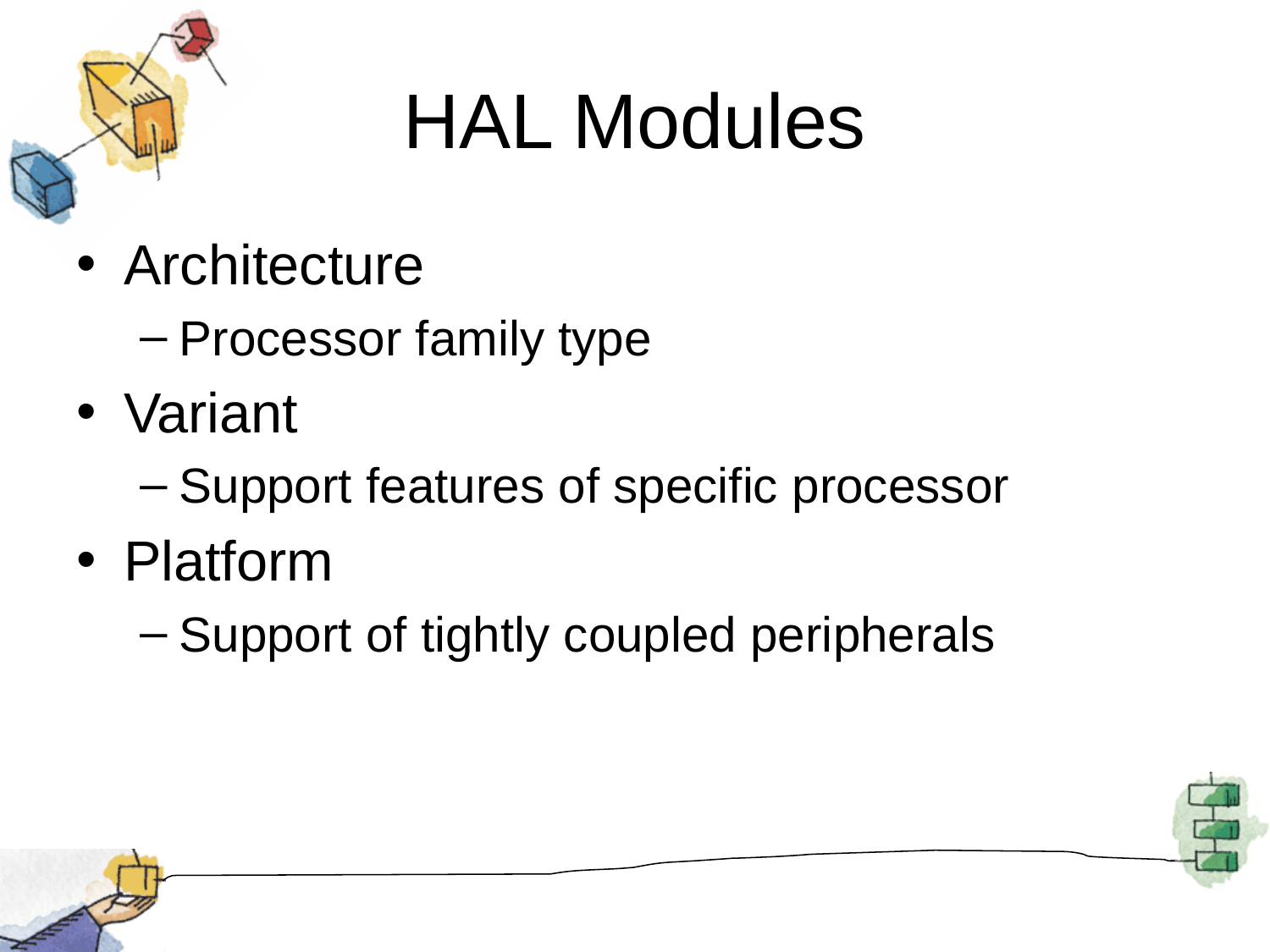

# HAL Modules
Architecture
Processor family type
Variant
Support features of specific processor
Platform
Support of tightly coupled peripherals